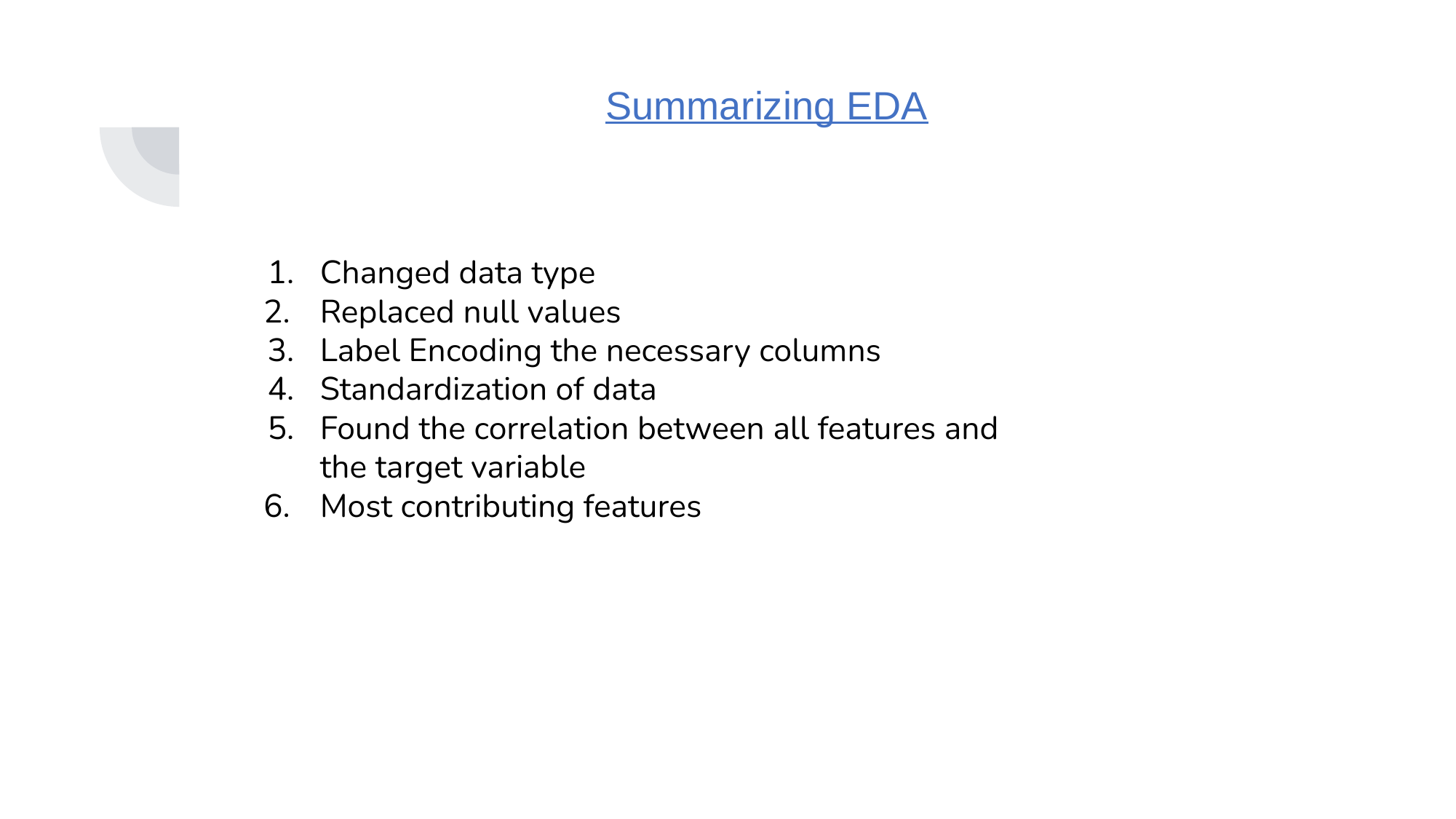

# Summarizing EDA
Changed data type
Replaced null values
Label Encoding the necessary columns
Standardization of data
Found the correlation between all features and the target variable
Most contributing features